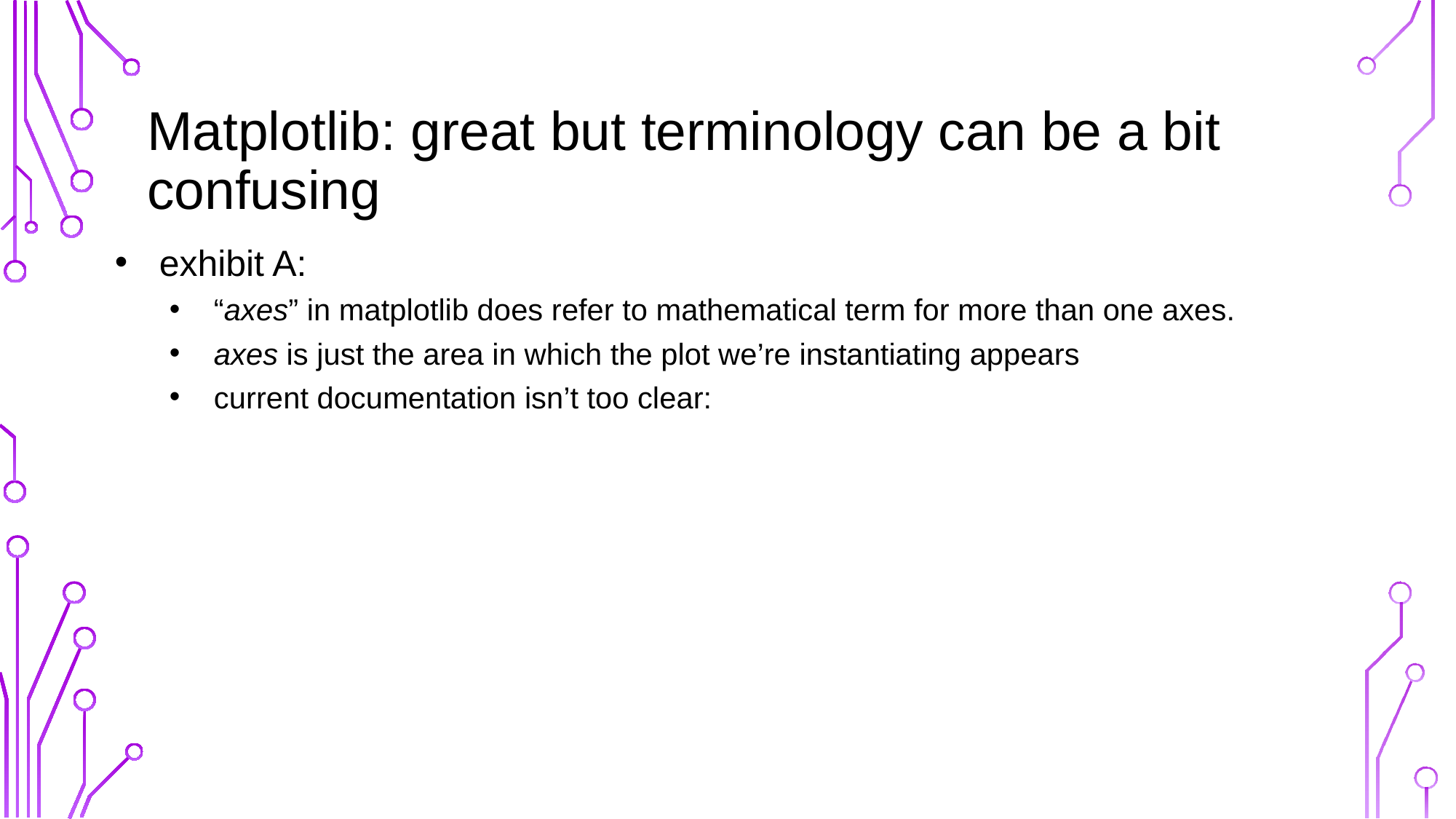

# Matplotlib: great but terminology can be a bit confusing
exhibit A:
“axes” in matplotlib does refer to mathematical term for more than one axes.
axes is just the area in which the plot we’re instantiating appears
current documentation isn’t too clear: